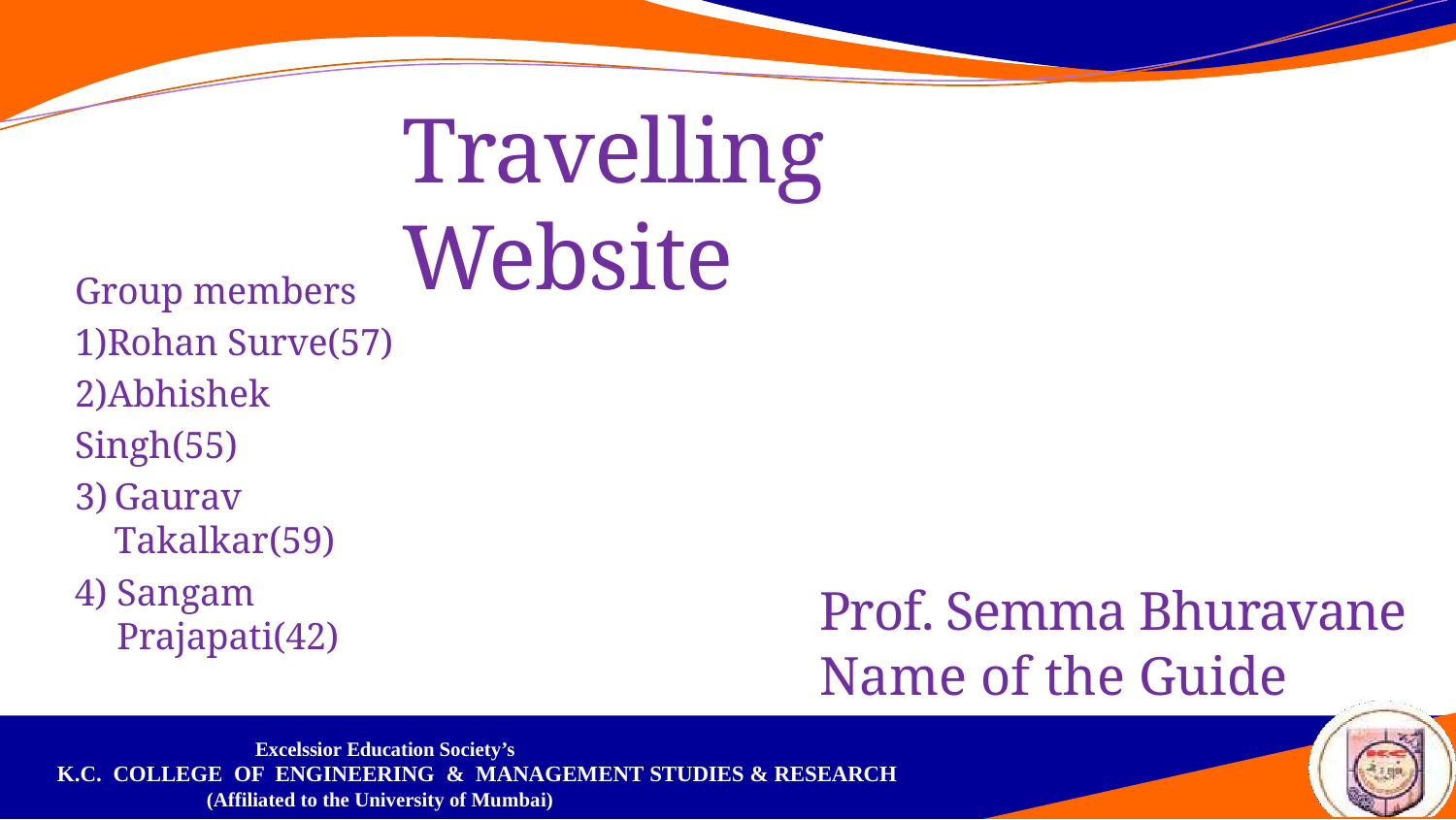

# Travelling Website
Group members  1)Rohan Surve(57)  2)Abhishek Singh(55)
Gaurav Takalkar(59)
Sangam Prajapati(42)
Prof. Semma Bhuravane
Name of the Guide
Excelssior Education Society’s
K.C. COLLEGE OF ENGINEERING & MANAGEMENT STUDIES & RESEARCH
(Affiliated to the University of Mumbai)